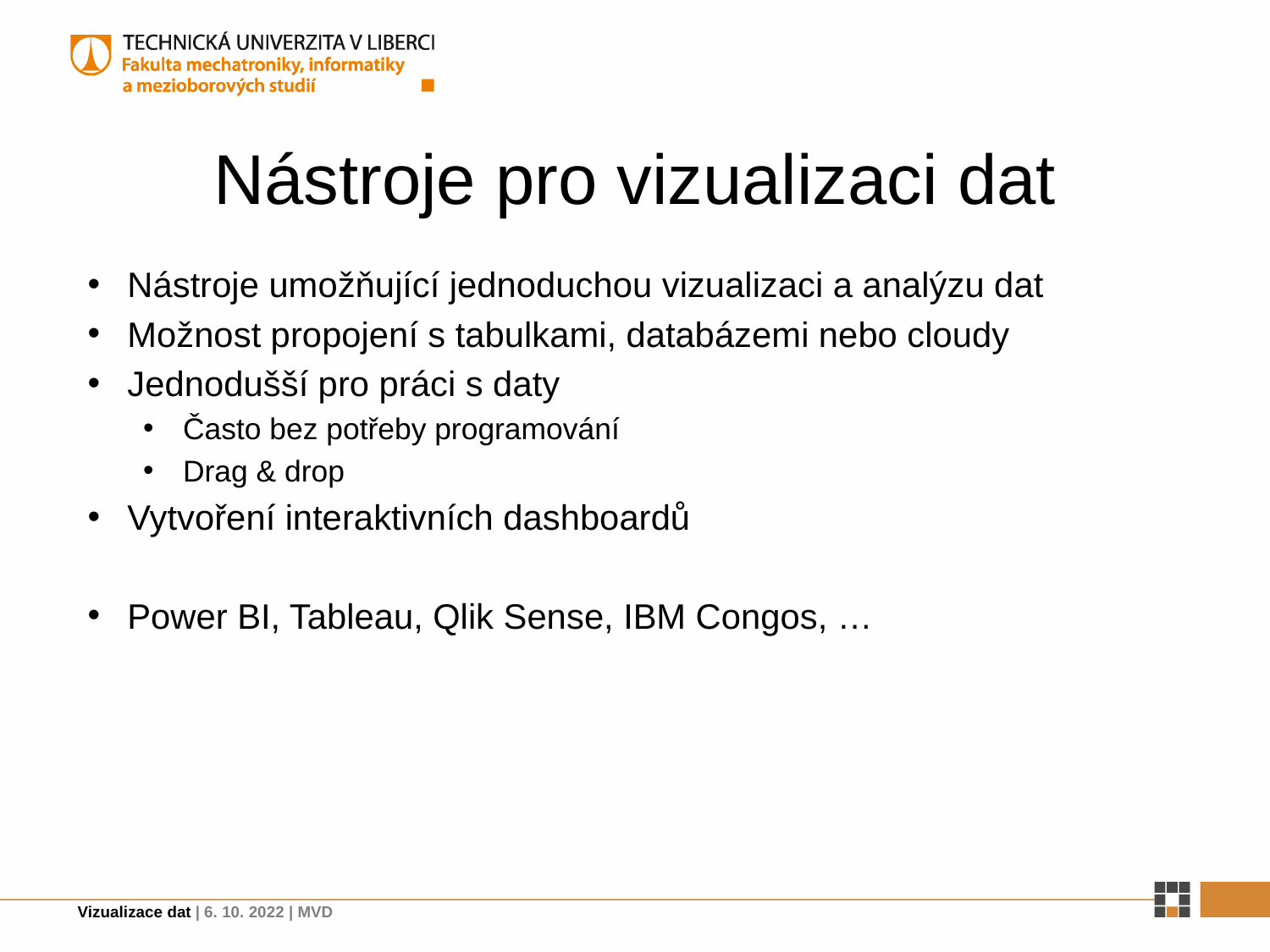

# Nástroje pro vizualizaci dat
Nástroje umožňující jednoduchou vizualizaci a analýzu dat
Možnost propojení s tabulkami, databázemi nebo cloudy
Jednodušší pro práci s daty
Často bez potřeby programování
Drag & drop
Vytvoření interaktivních dashboardů

Power BI, Tableau, Qlik Sense, IBM Congos, …
Vizualizace dat | 6. 10. 2022 | MVD